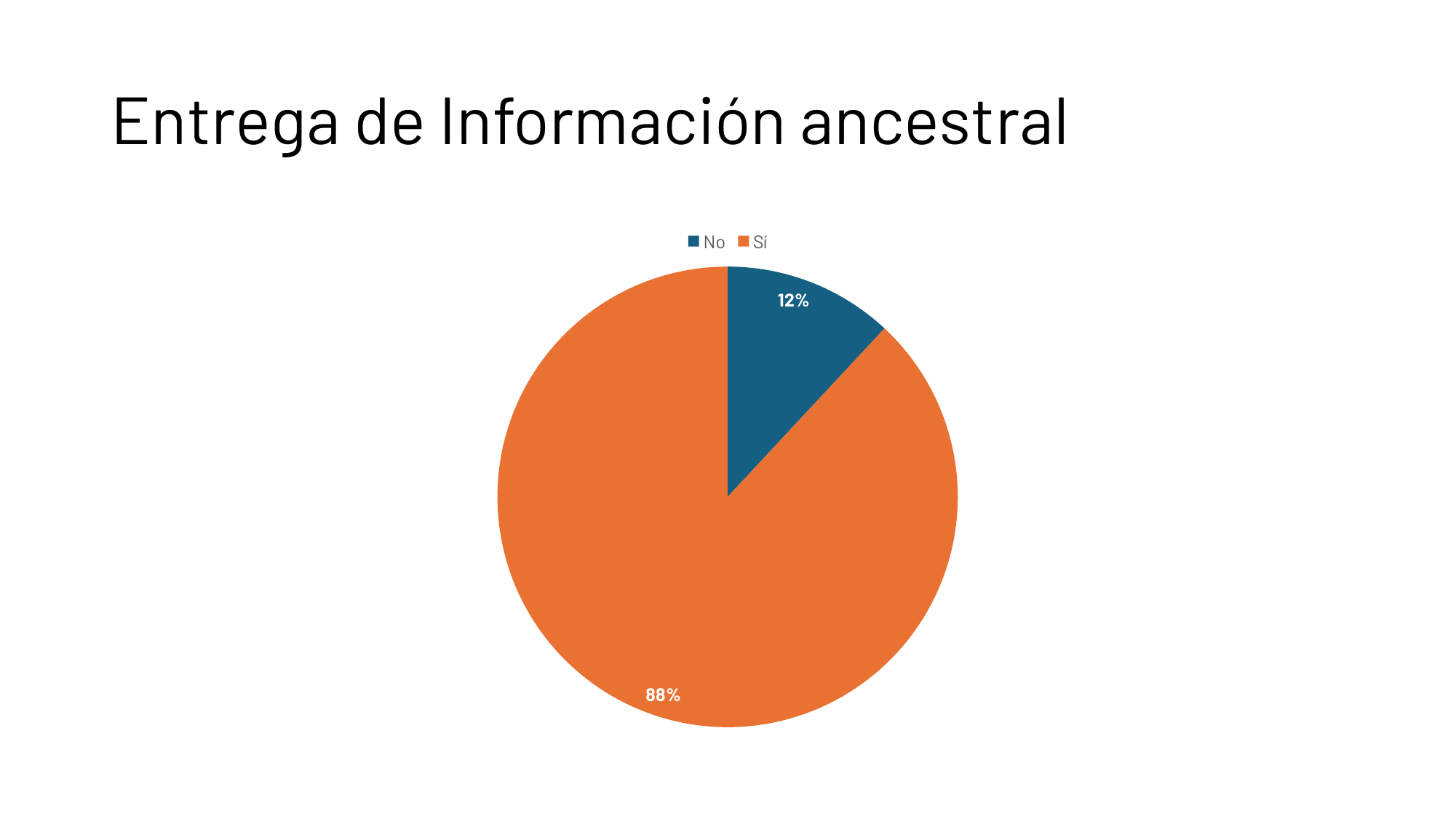

# Entrega de Información ancestral

### Chart

| Category |  |
|---|---|
| No | 0.11940298507462688 |
| Sí | 0.8805970149253731 |